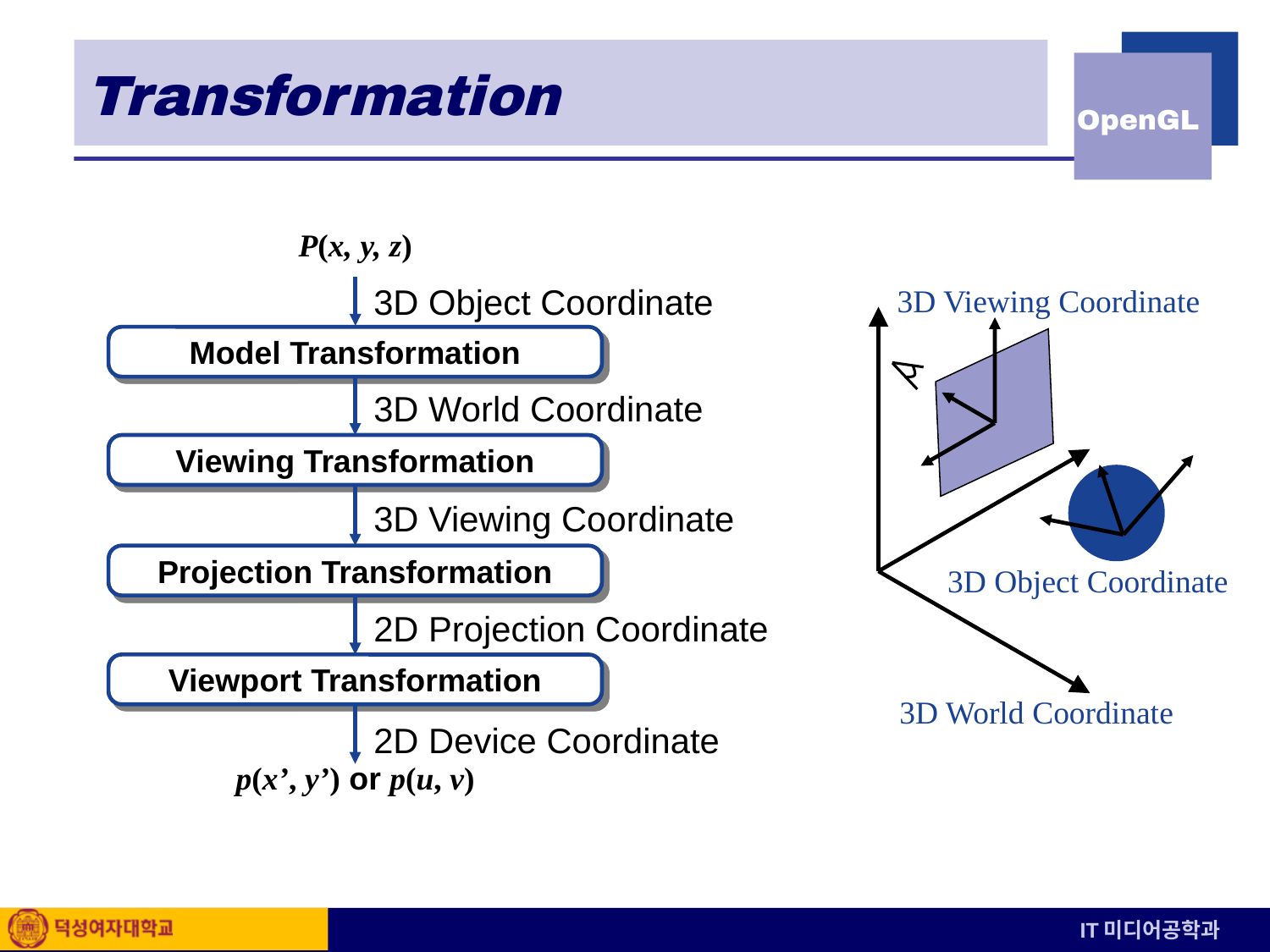

# Transformation
P(x, y, z)
3D Object Coordinate
3D Viewing Coordinate

Model Transformation

3D World Coordinate

Viewing Transformation

3D Viewing Coordinate
Projection Transformation
3D Object Coordinate
2D Projection Coordinate
Viewport Transformation
3D World Coordinate
2D Device Coordinate
p(x’, y’) or p(u, v)